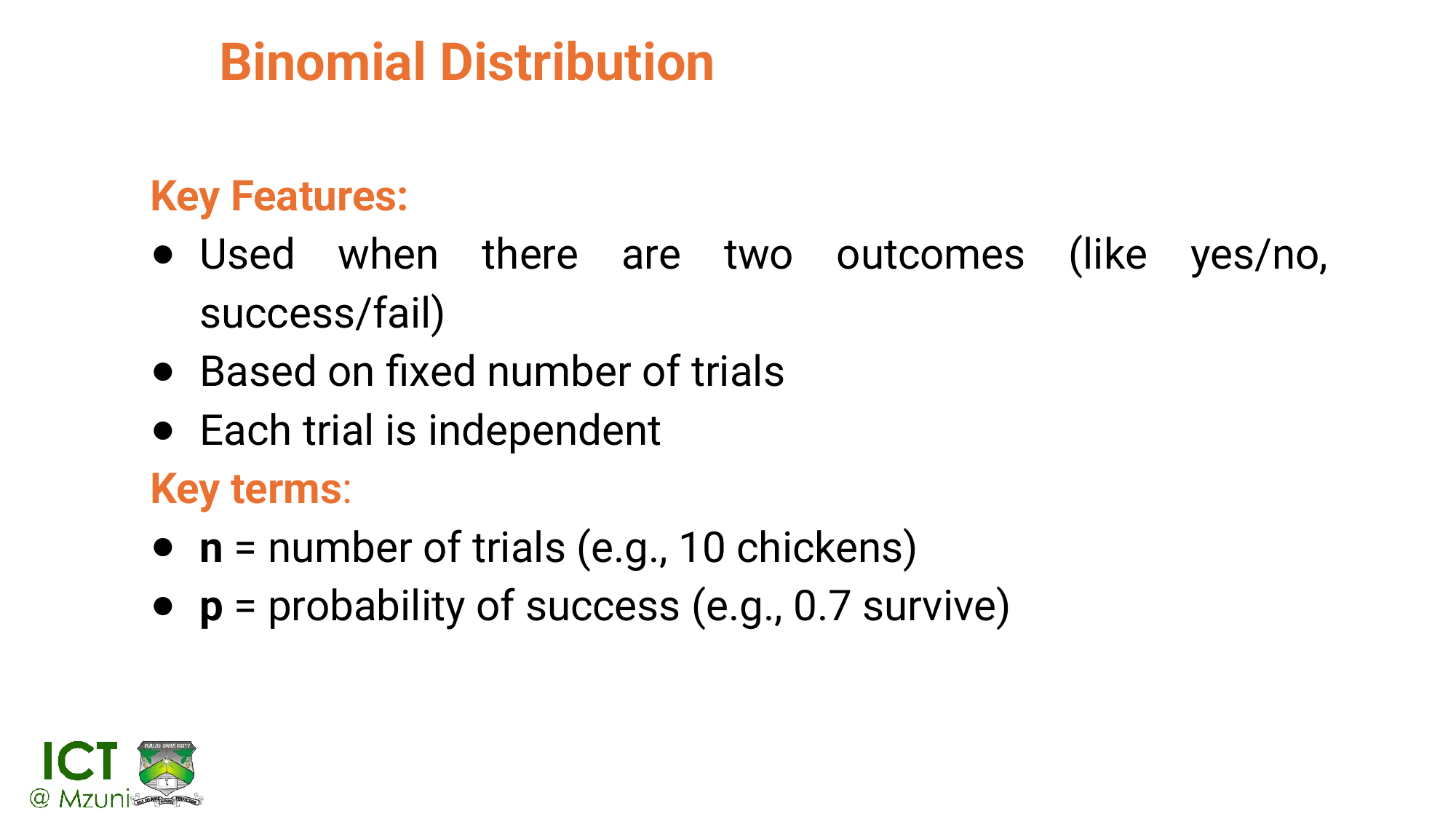

# Binomial Distribution
Key Features:
Used when there are two outcomes (like yes/no, success/fail)
Based on fixed number of trials
Each trial is independent
Key terms:
n = number of trials (e.g., 10 chickens)
p = probability of success (e.g., 0.7 survive)